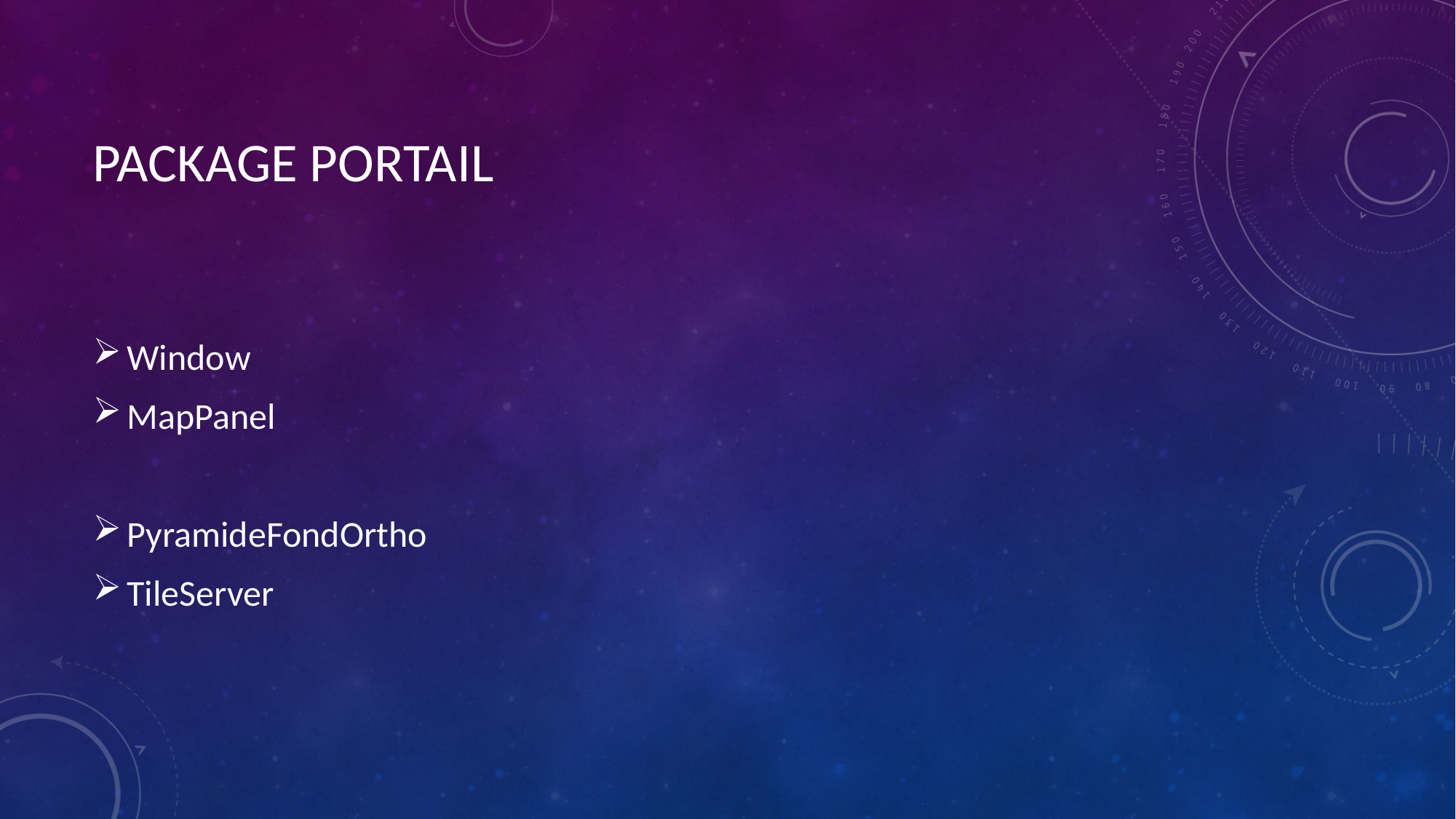

# Package portail

Window
MapPanel

PyramideFondOrtho
TileServer